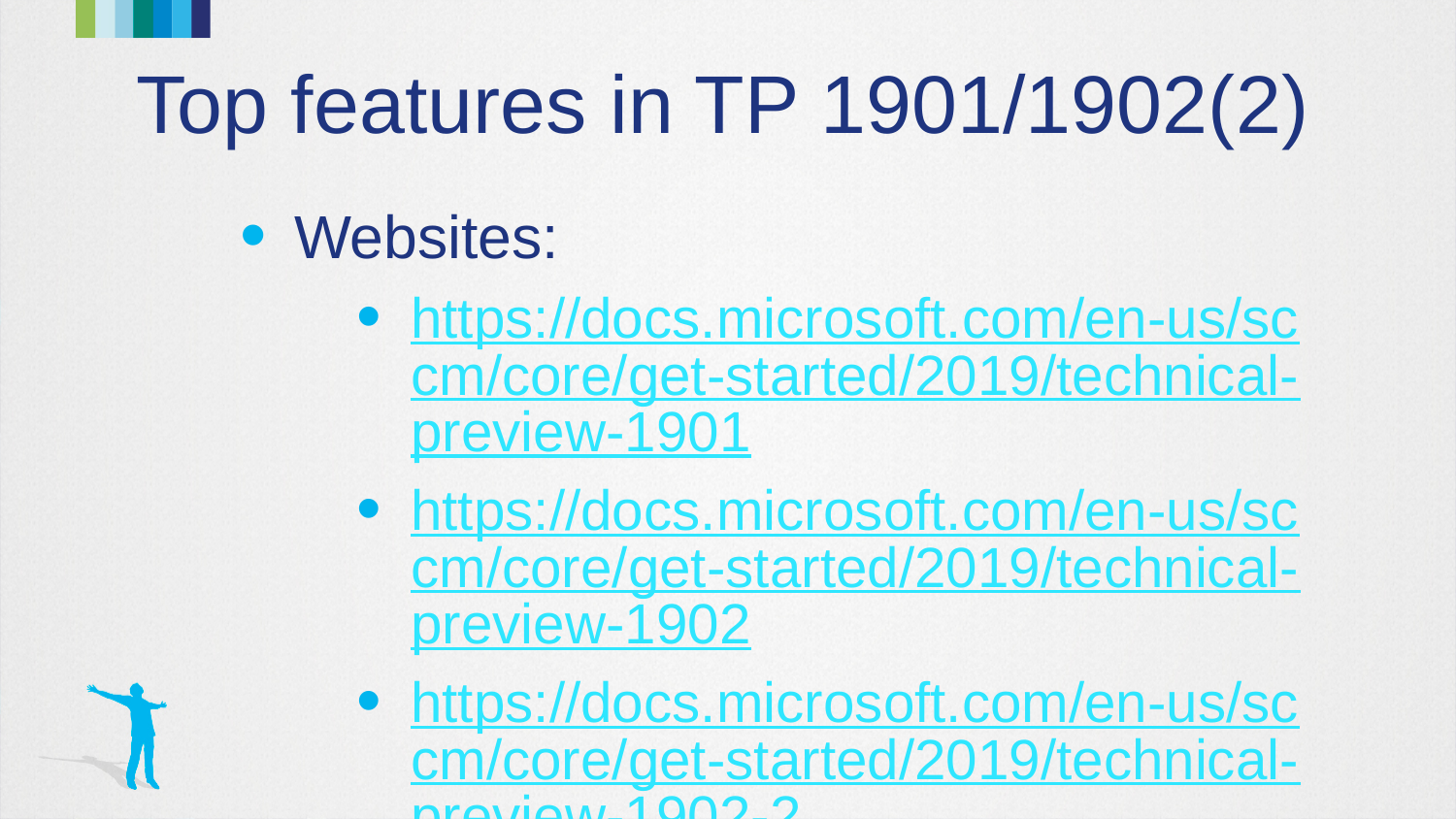

# Top features in TP 1901/1902(2)
Websites:
https://docs.microsoft.com/en-us/sccm/core/get-started/2019/technical-preview-1901
https://docs.microsoft.com/en-us/sccm/core/get-started/2019/technical-preview-1902
https://docs.microsoft.com/en-us/sccm/core/get-started/2019/technical-preview-1902-2